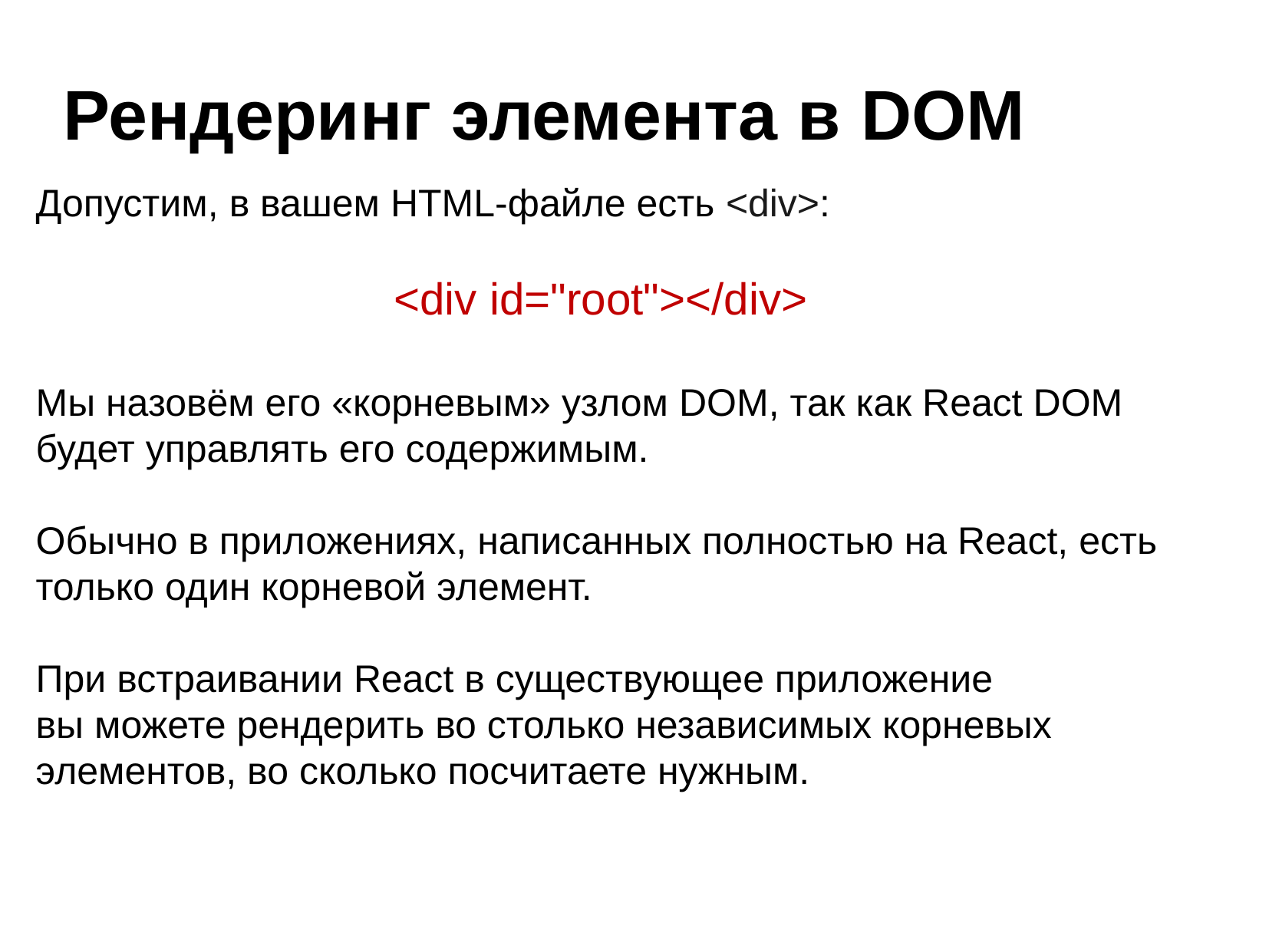

# Рендеринг элемента в DOM
Допустим, в вашем HTML-файле есть <div>:

<div id="root"></div>

Мы назовём его «корневым» узлом DOM, так как React DOM будет управлять его содержимым.

Обычно в приложениях, написанных полностью на React, есть только один корневой элемент.

При встраивании React в существующее приложение вы можете рендерить во столько независимых корневых элементов, во сколько посчитаете нужным.